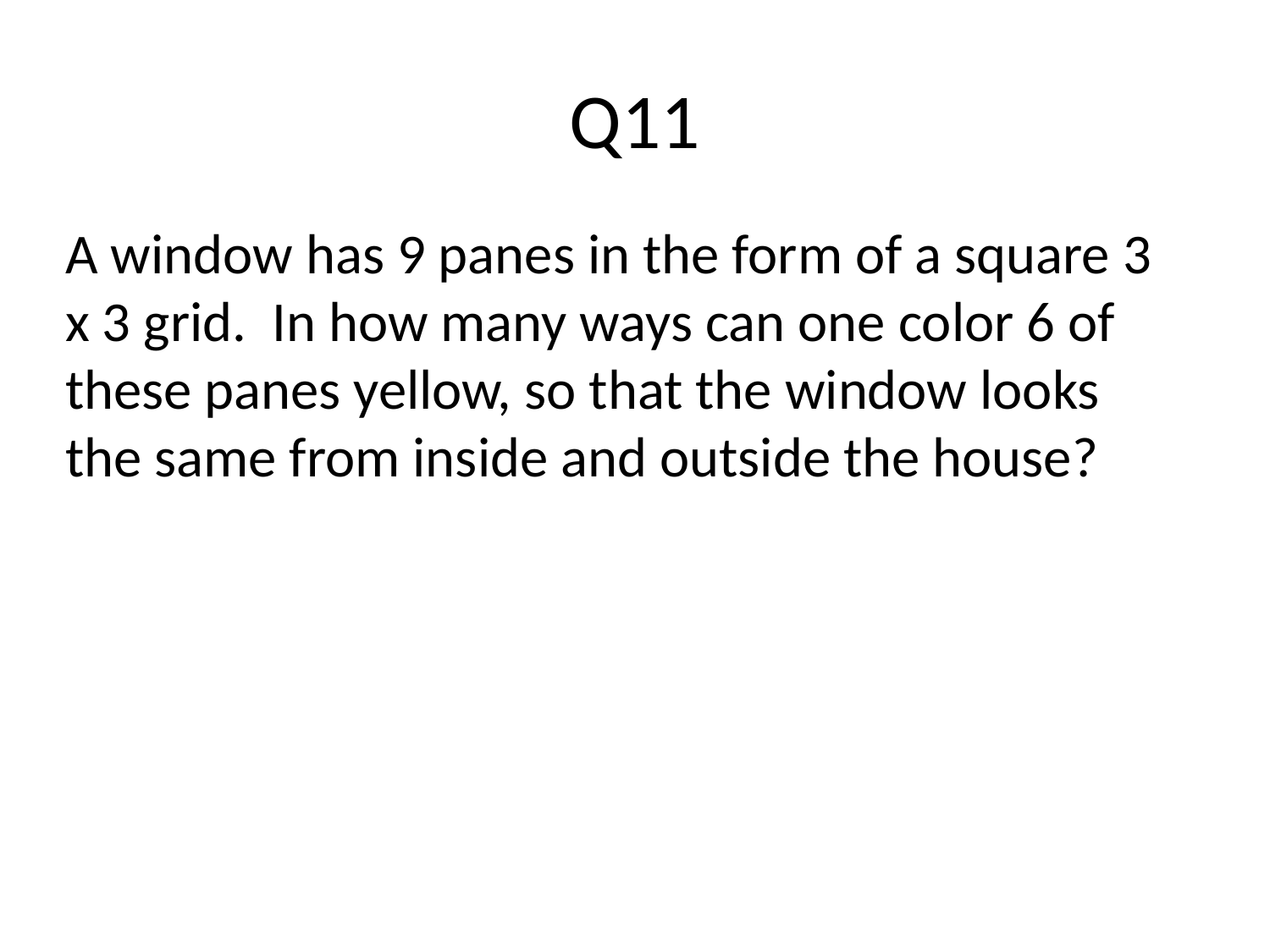

# Q11
A window has 9 panes in the form of a square 3 x 3 grid.  In how many ways can one color 6 of these panes yellow, so that the window looks the same from inside and outside the house?